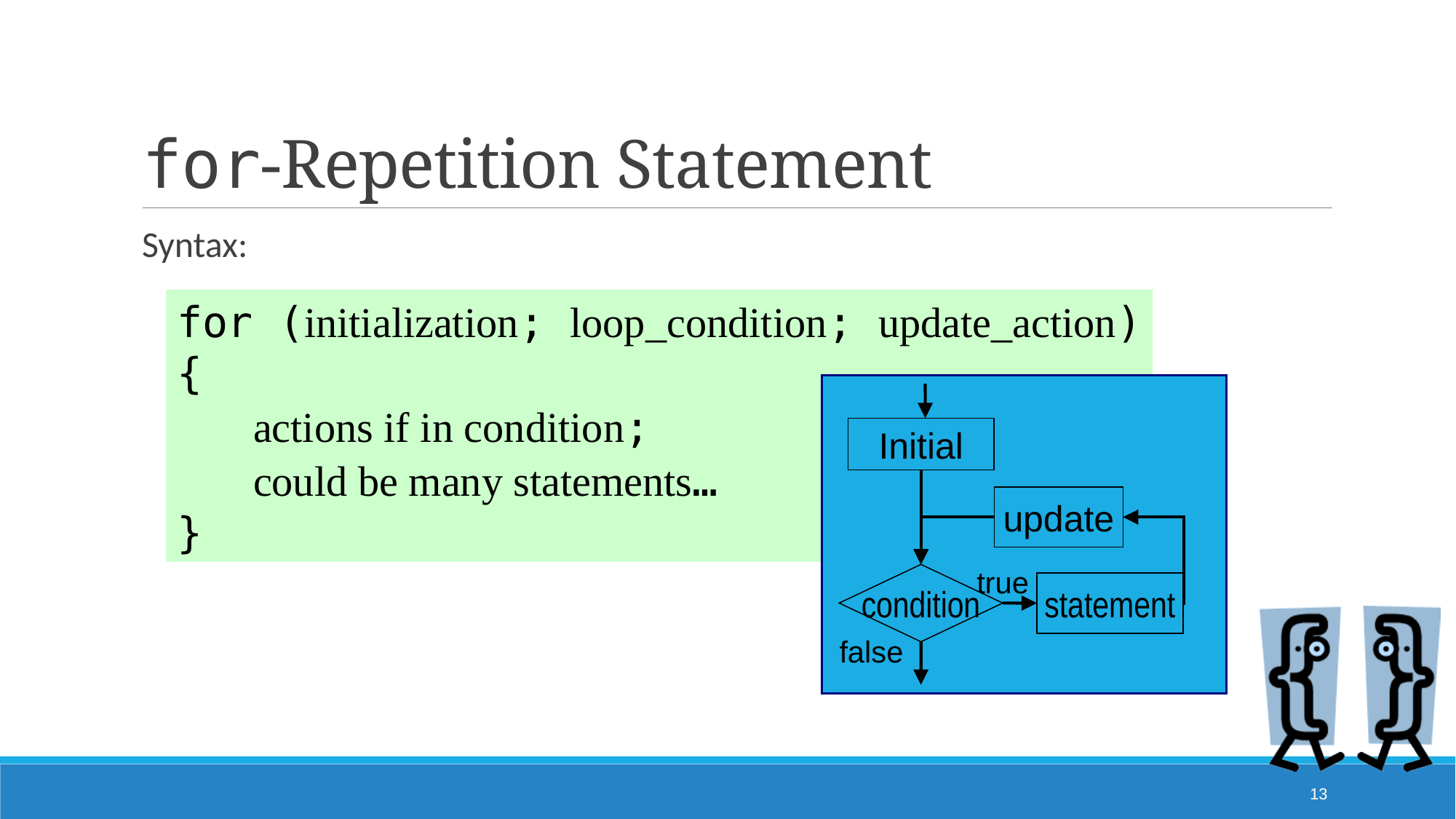

# for-Repetition Statement
Syntax:

for (initialization; loop_condition; update_action)
{
   actions if in condition;
   could be many statements…
}

Initial
update
true
condition
statement
false
13